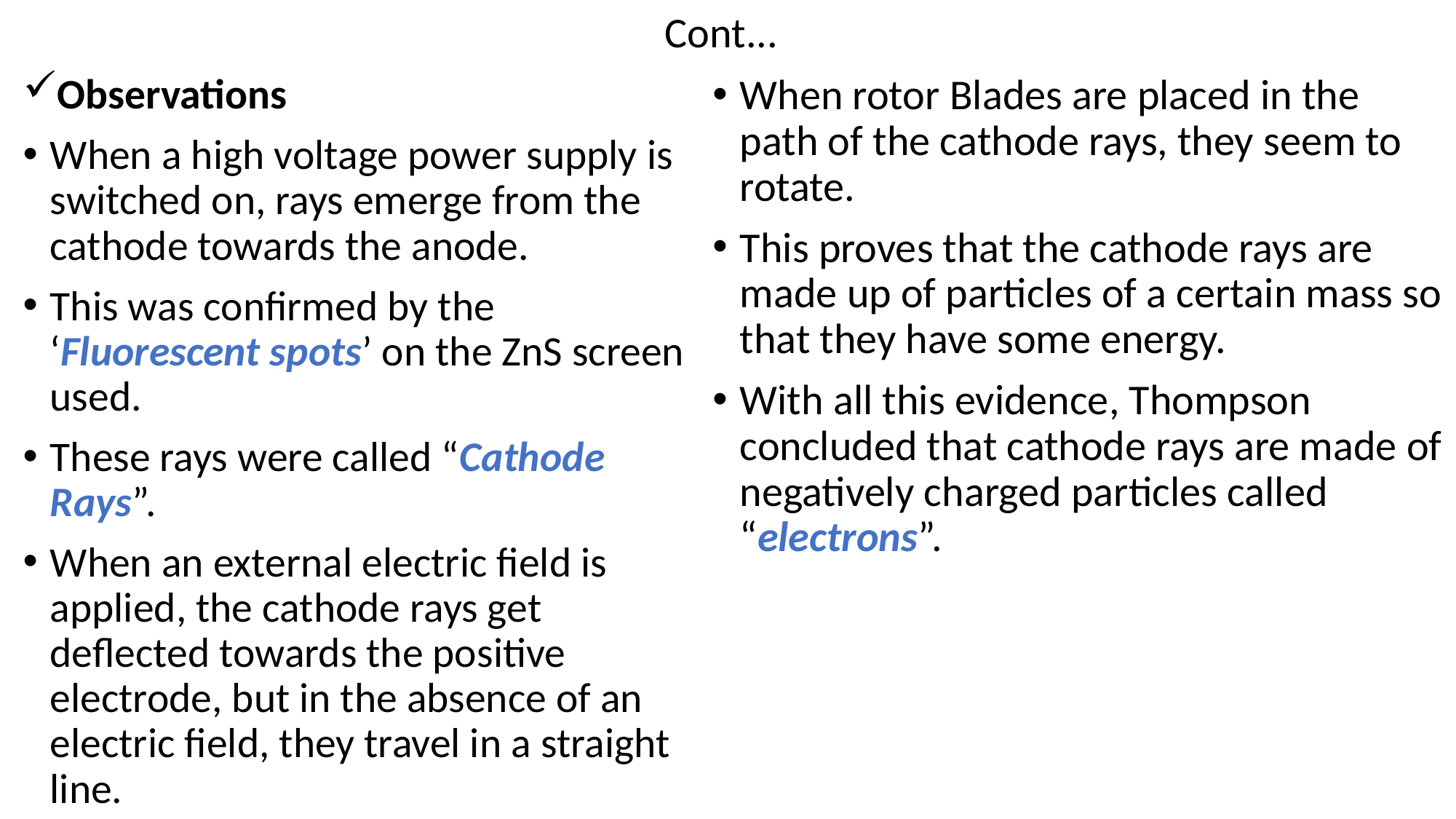

# Cont...
When rotor Blades are placed in the path of the cathode rays, they seem to rotate.
This proves that the cathode rays are made up of particles of a certain mass so that they have some energy.
With all this evidence, Thompson concluded that cathode rays are made of negatively charged particles called “electrons”.

Observations
When a high voltage power supply is switched on, rays emerge from the cathode towards the anode.
This was confirmed by the ‘Fluorescent spots’ on the ZnS screen used.
These rays were called “Cathode Rays”.
When an external electric field is applied, the cathode rays get deflected towards the positive electrode, but in the absence of an electric field, they travel in a straight line.